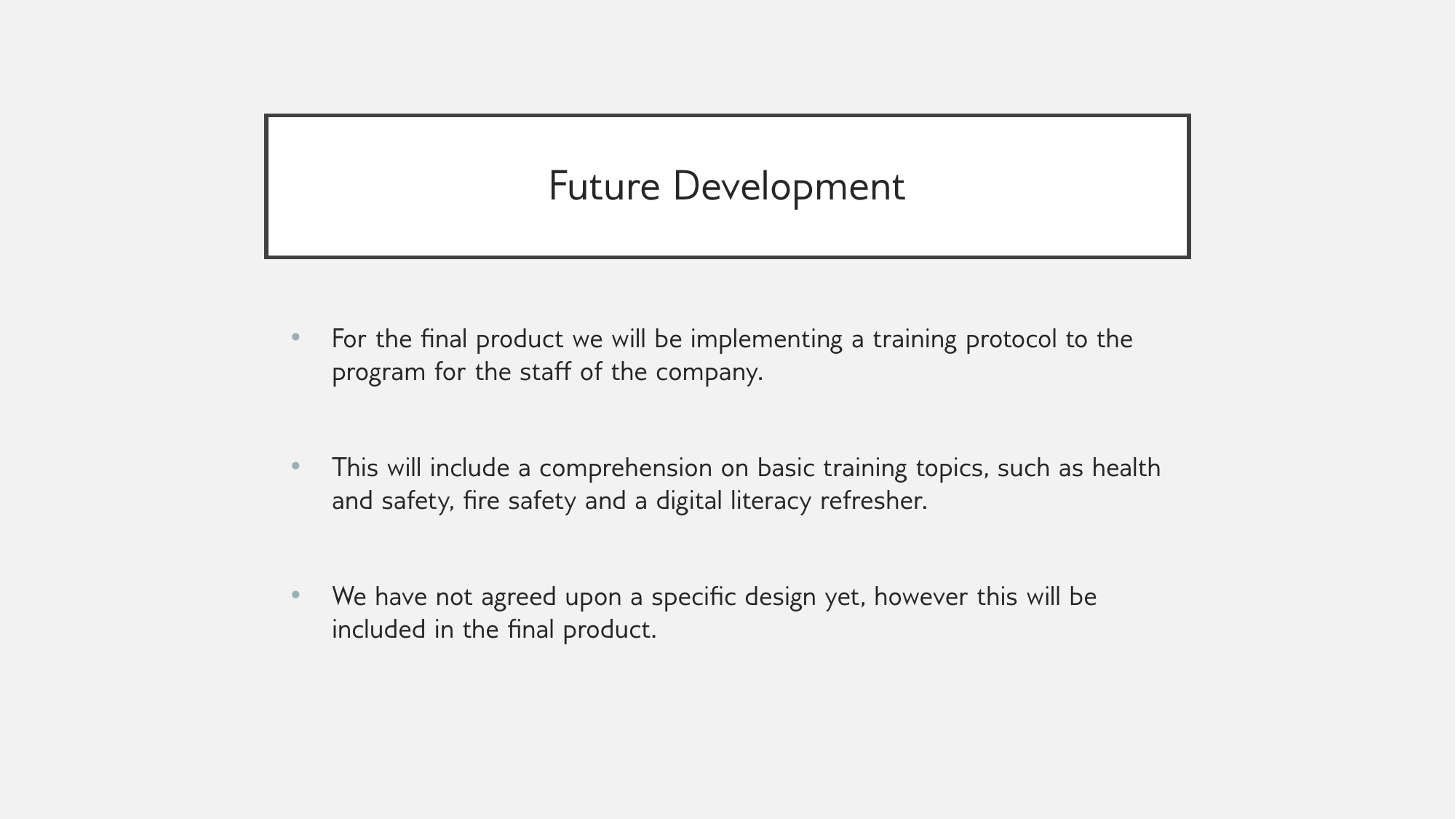

# Future Development
For the final product we will be implementing a training protocol to the program for the staff of the company.

This will include a comprehension on basic training topics, such as health and safety, fire safety and a digital literacy refresher.

We have not agreed upon a specific design yet, however this will be included in the final product.